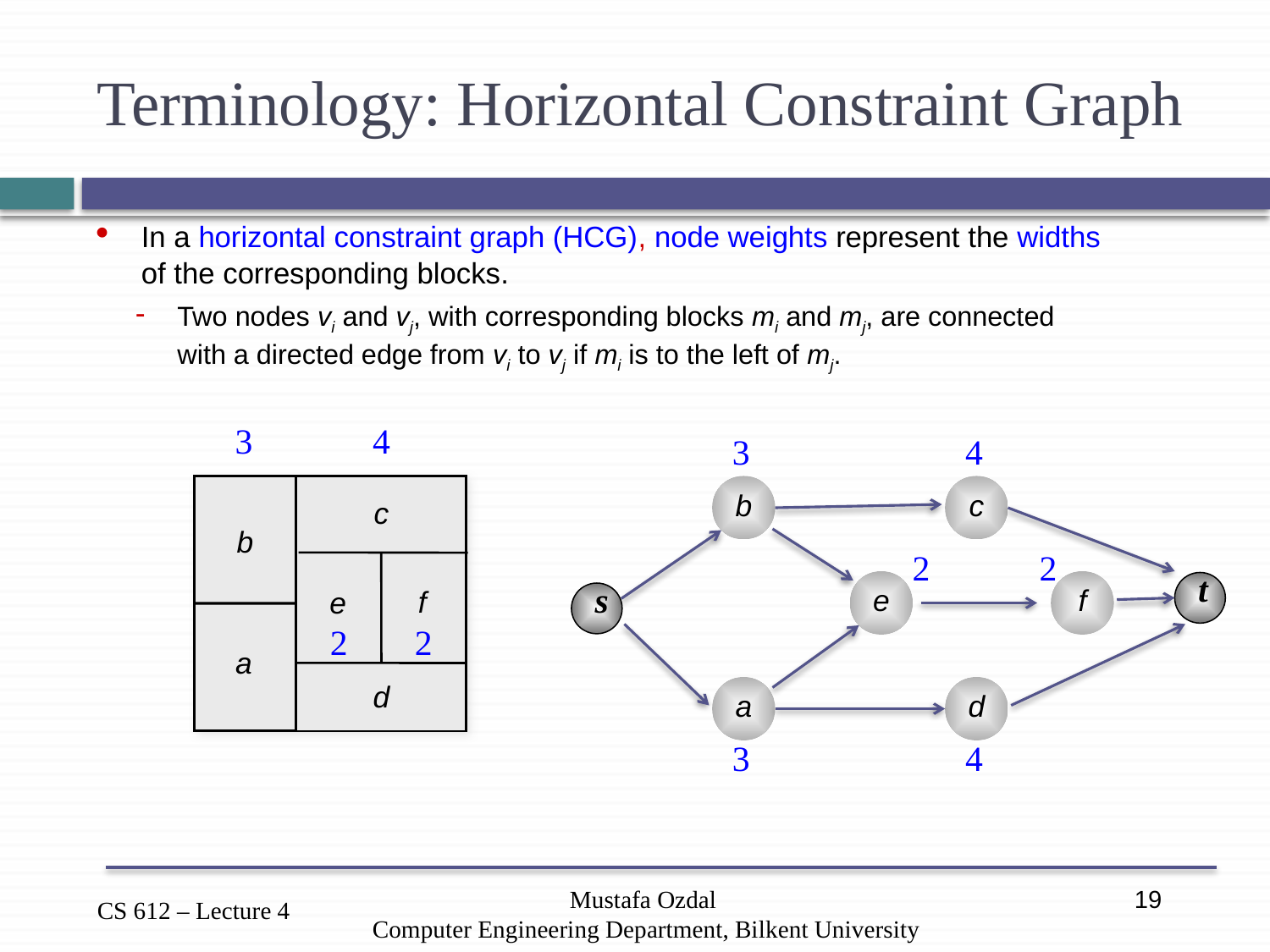

# Terminology: Horizontal Constraint Graph
In a horizontal constraint graph (HCG), node weights represent the widths
of the corresponding blocks.
Two nodes vi and vj, with corresponding blocks mi and mj, are connected
with a directed edge from vi to vj if mi is to the left of mj.
3
4
3
4

b

c
c

b
2
2

t

s

e

f
f
e

2
2
a

d

a

d
3
4
Mustafa Ozdal
Computer Engineering Department, Bilkent University